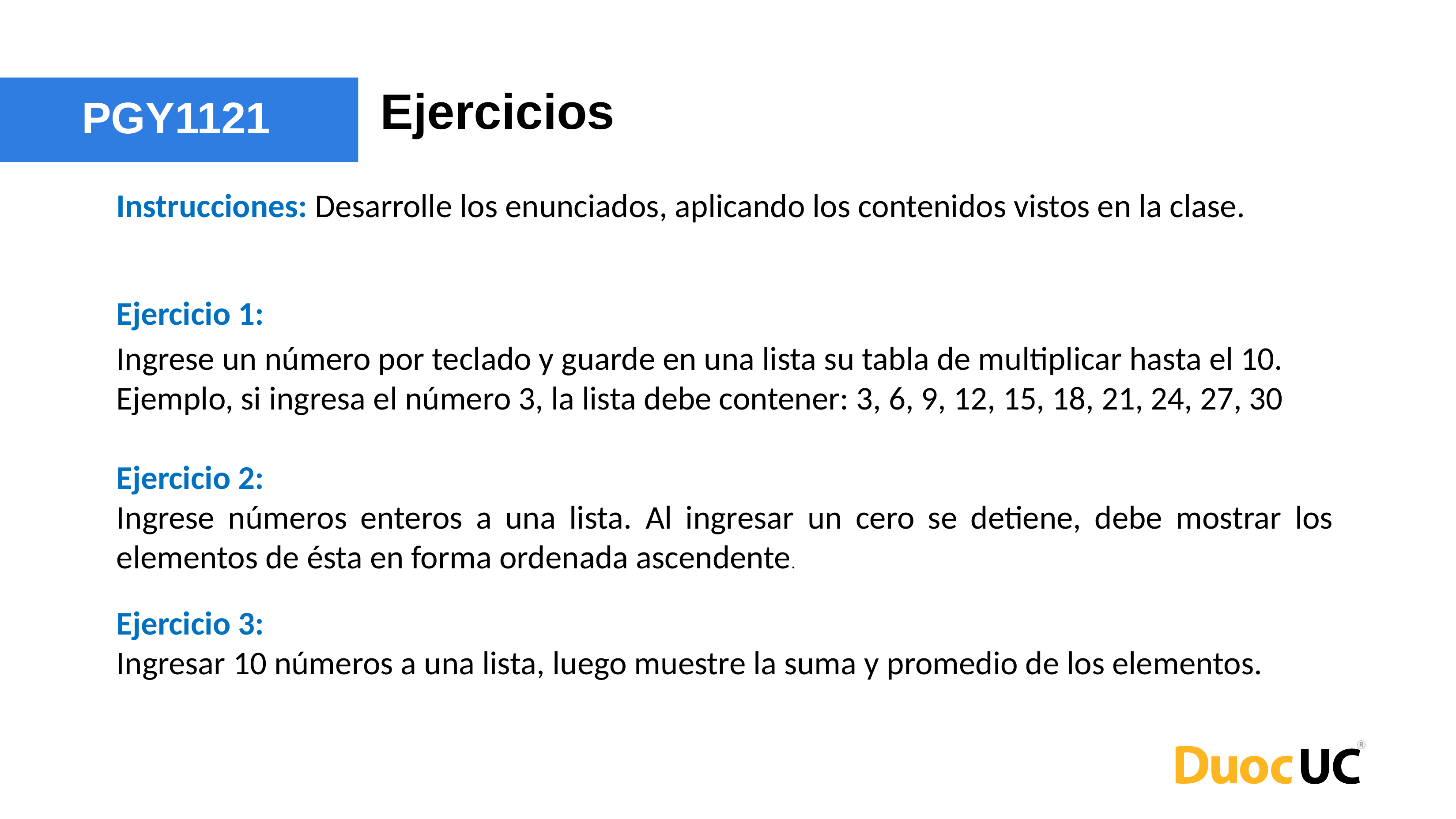

Ejercicios
PGY1121
Instrucciones: Desarrolle los enunciados, aplicando los contenidos vistos en la clase.

Ejercicio 1:
Ingrese un número por teclado y guarde en una lista su tabla de multiplicar hasta el 10.
Ejemplo, si ingresa el número 3, la lista debe contener: 3, 6, 9, 12, 15, 18, 21, 24, 27, 30
Ejercicio 2:
Ingrese números enteros a una lista. Al ingresar un cero se detiene, debe mostrar los elementos de ésta en forma ordenada ascendente.

Ejercicio 3:
Ingresar 10 números a una lista, luego muestre la suma y promedio de los elementos.